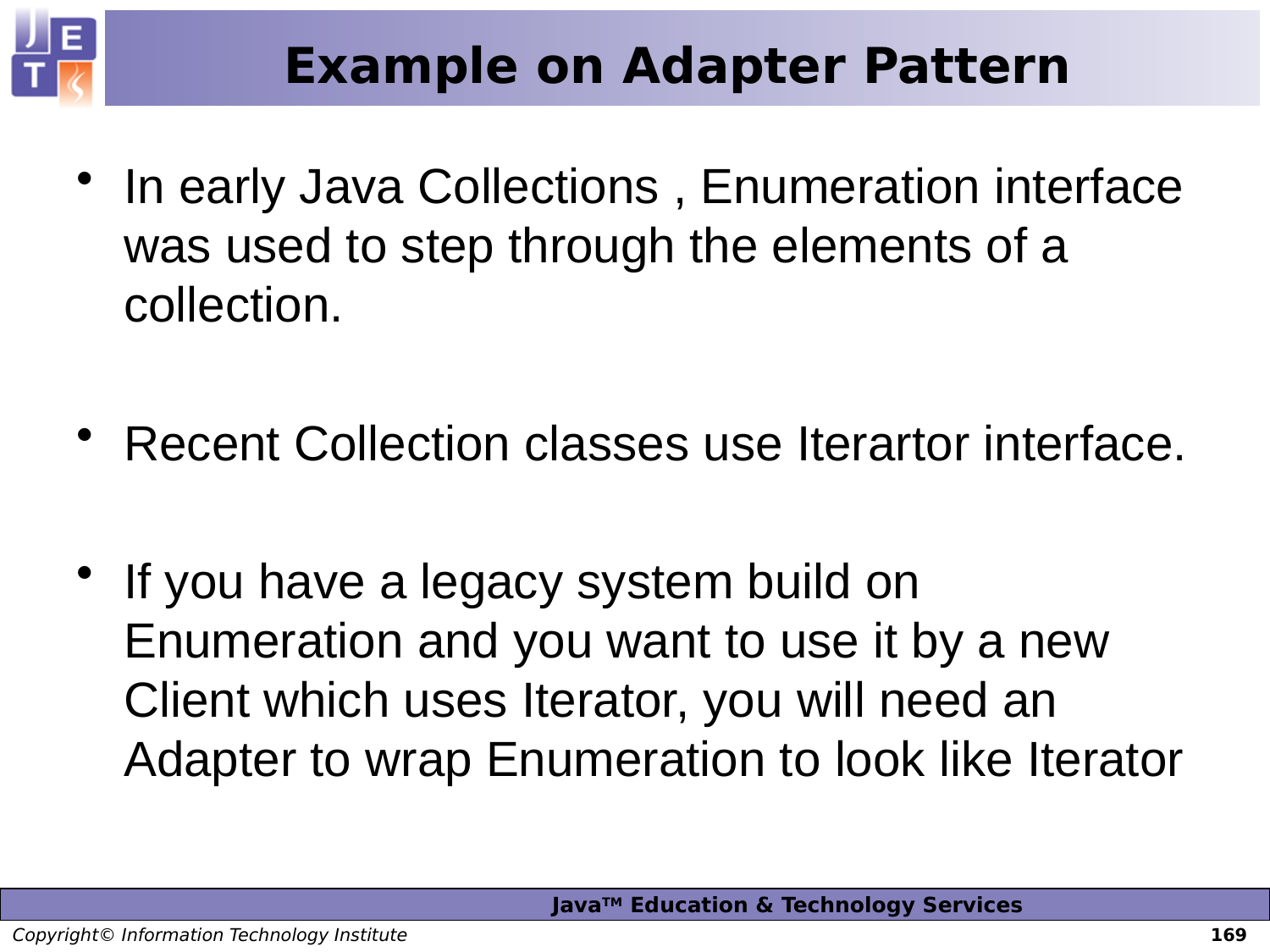

# Example on Adapter Pattern
In early Java Collections , Enumeration interface was used to step through the elements of a collection.

Recent Collection classes use Iterartor interface.

If you have a legacy system build on Enumeration and you want to use it by a new Client which uses Iterator, you will need an Adapter to wrap Enumeration to look like Iterator